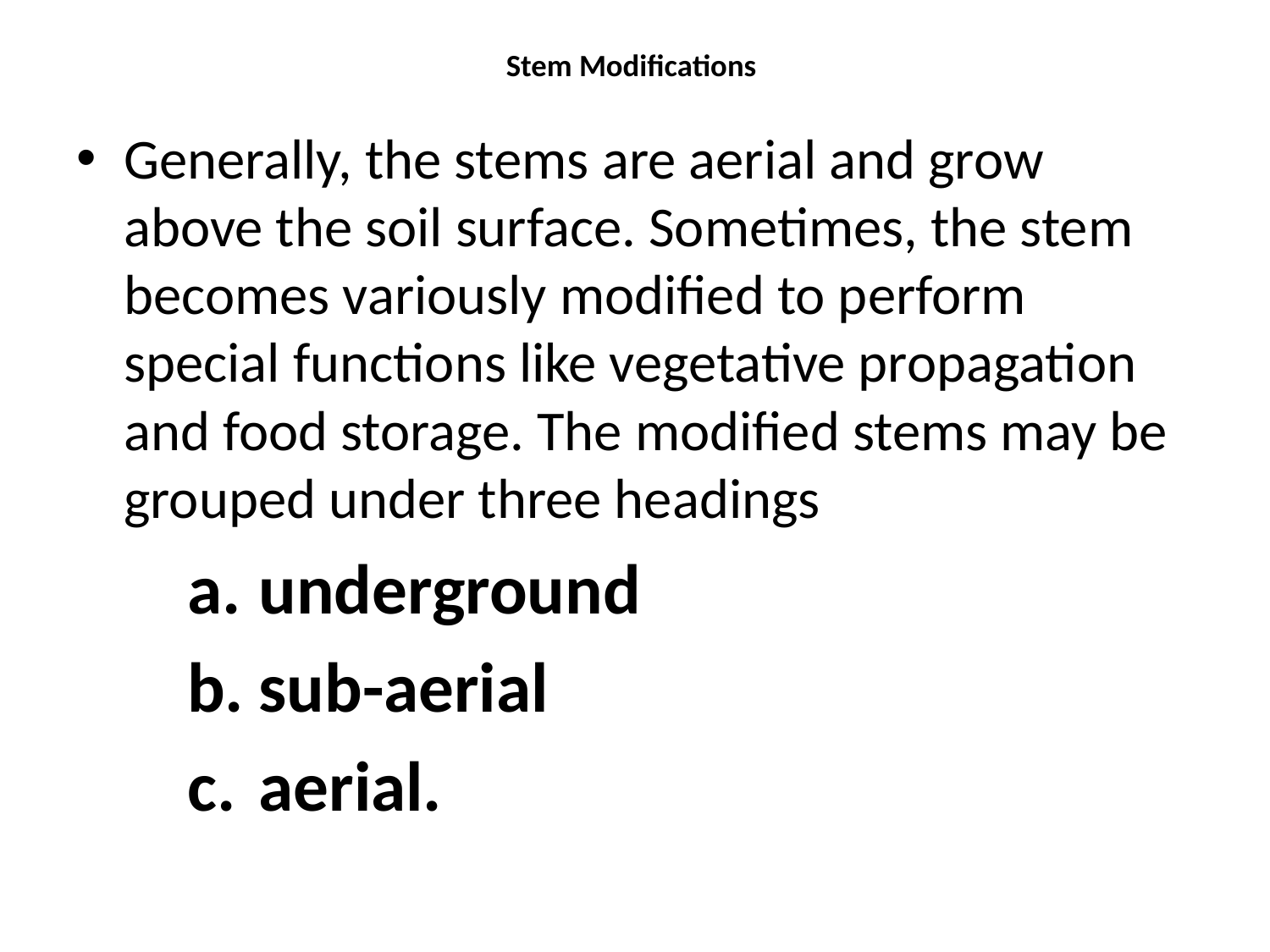

# Stem Modifications
Generally, the stems are aerial and grow above the soil surface. Sometimes, the stem becomes variously modified to perform special functions like vegetative propagation and food storage. The modified stems may be grouped under three headings
underground
sub-aerial
aerial.